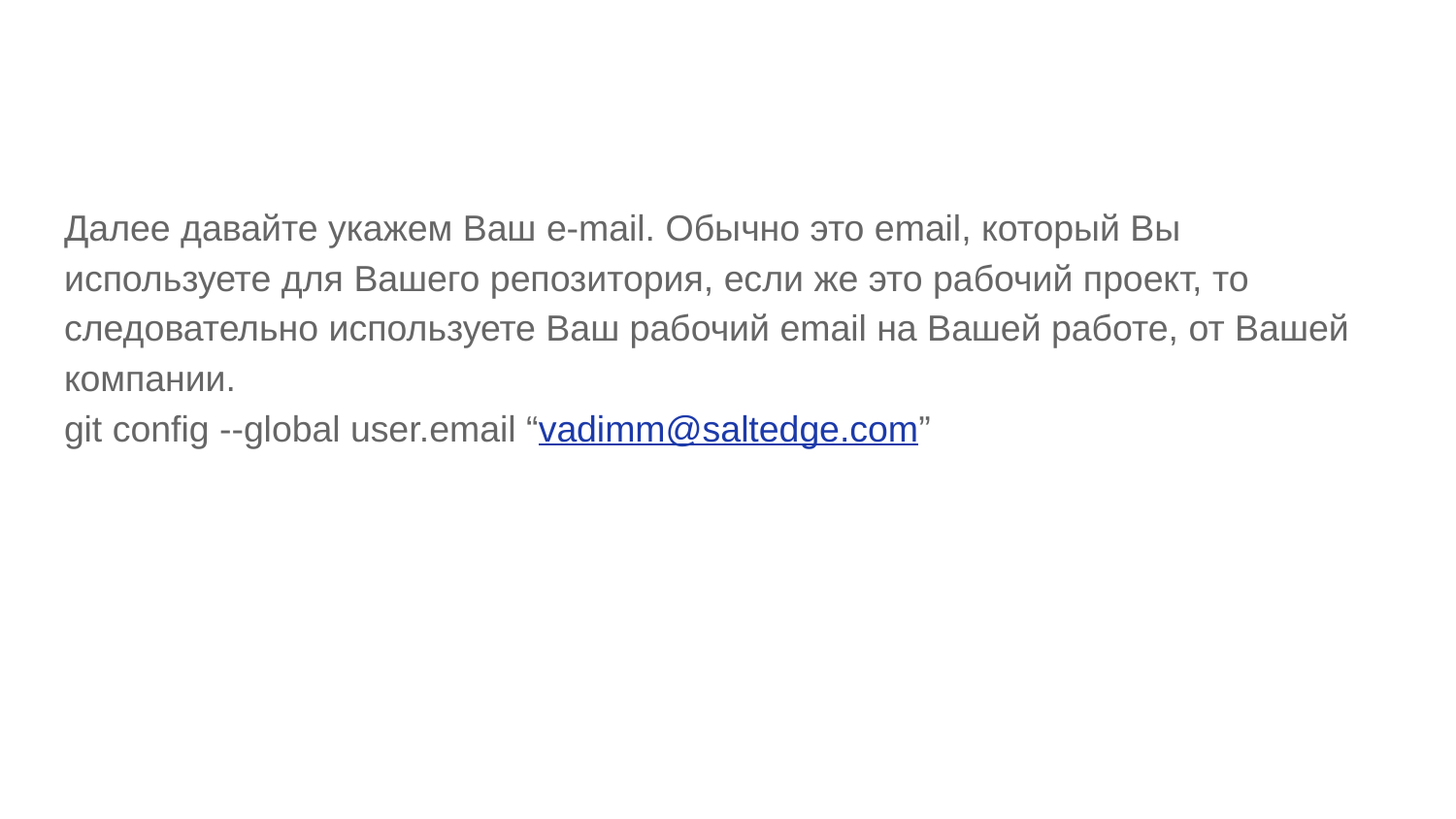

Далее давайте укажем Ваш e-mail. Обычно это email, который Вы используете для Вашего репозитория, если же это рабочий проект, то следовательно используете Ваш рабочий email на Вашей работе, от Вашей компании.
git config --global user.email “vadimm@saltedge.com”